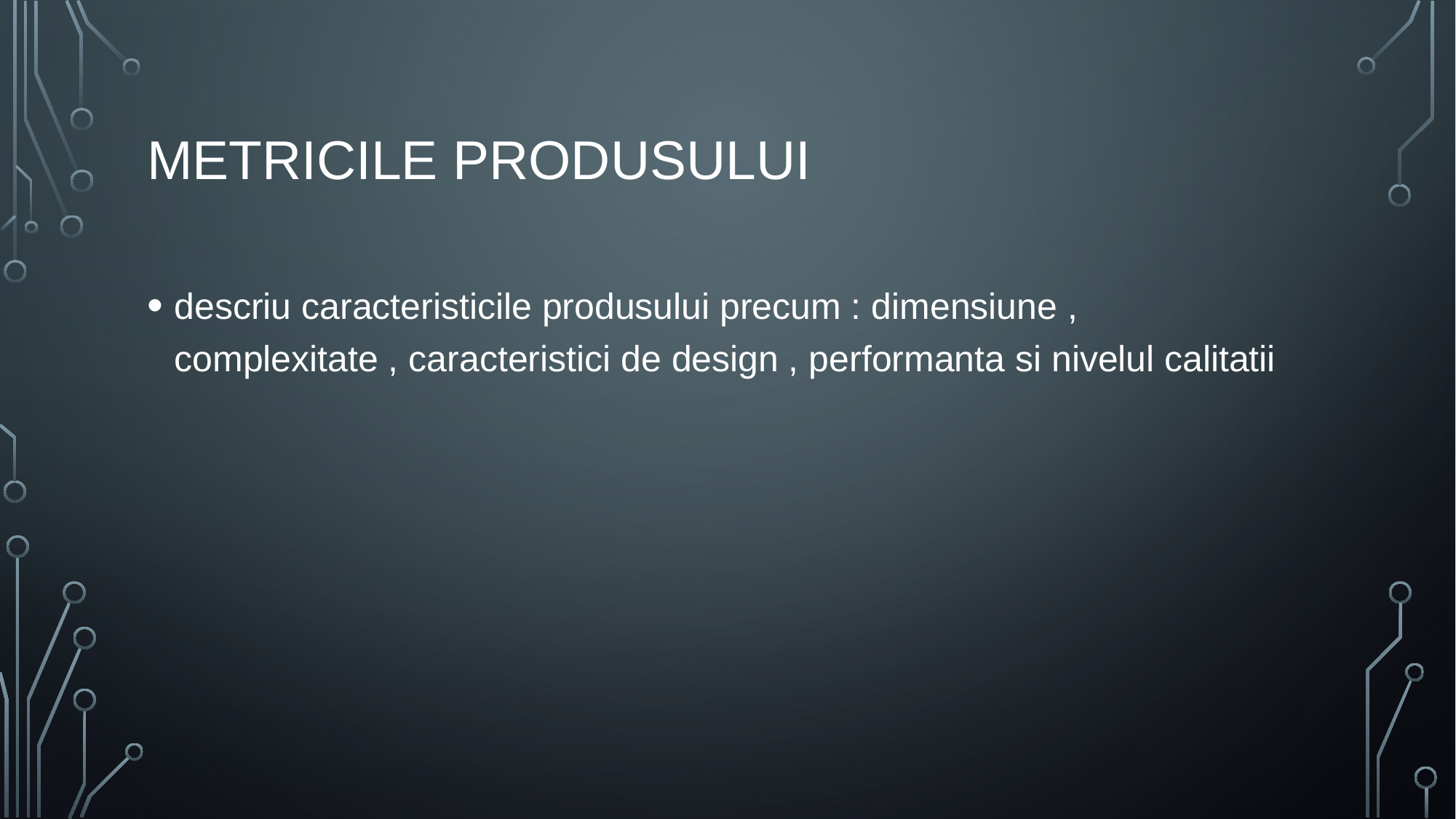

# Metricile produsului
descriu caracteristicile produsului precum : dimensiune , complexitate , caracteristici de design , performanta si nivelul calitatii